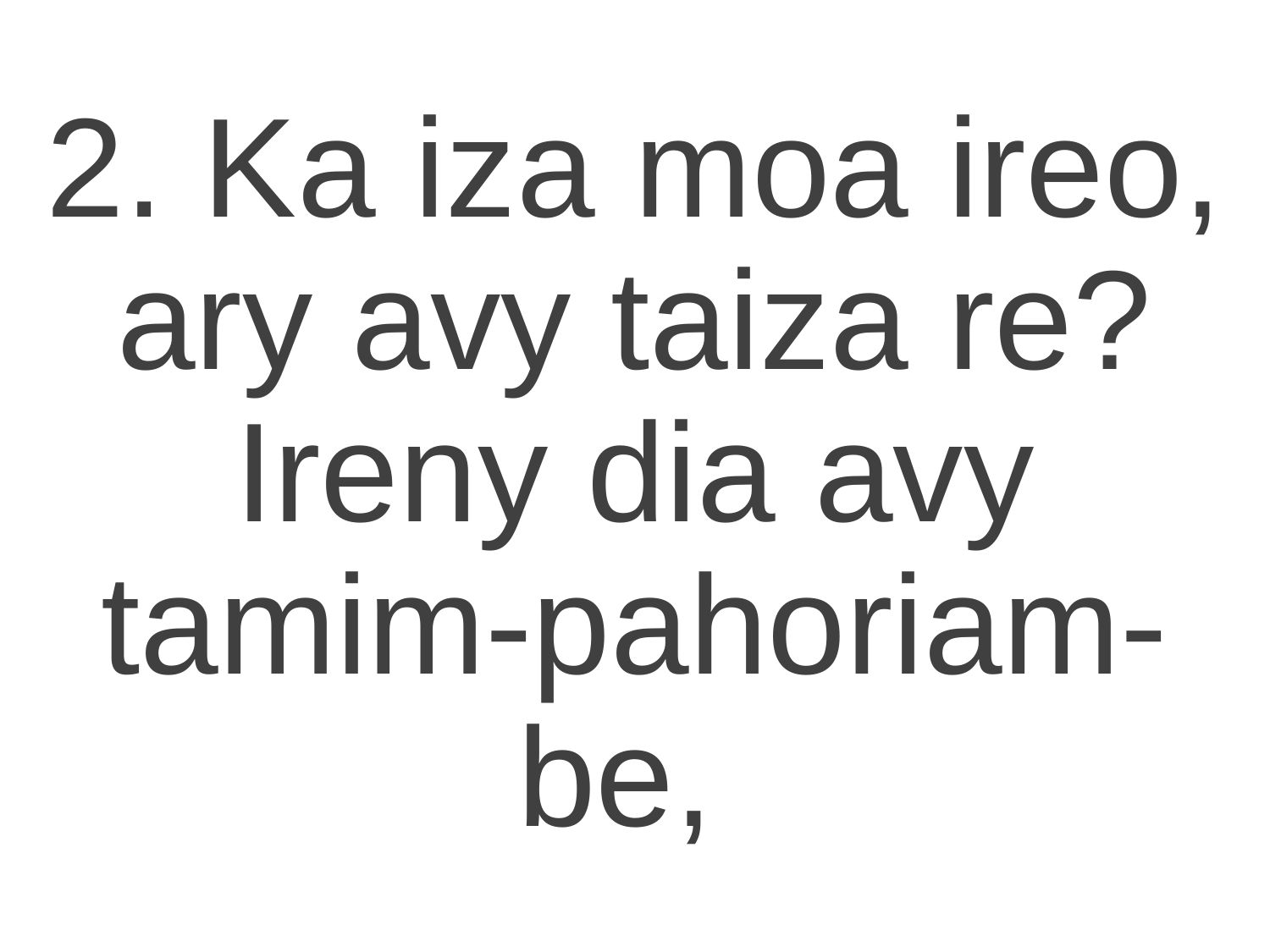

2. Ka iza moa ireo, ary avy taiza re?
Ireny dia avy tamim-pahoriam-be,